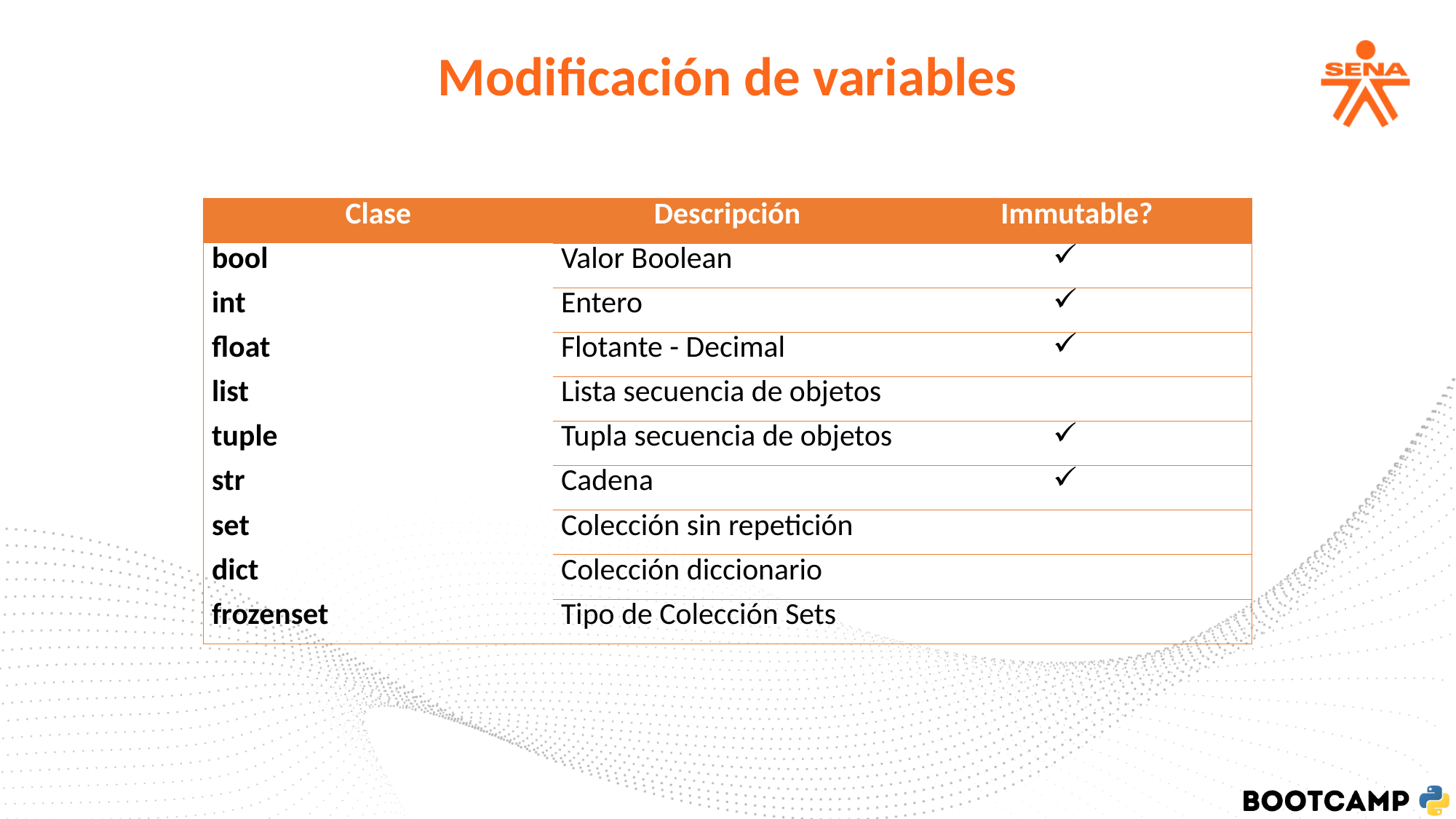

Modificación de variables
| Clase | Descripción | Immutable? |
| --- | --- | --- |
| bool | Valor Boolean |  |
| int | Entero |  |
| float | Flotante - Decimal |  |
| list | Lista secuencia de objetos |  |
| tuple | Tupla secuencia de objetos |  |
| str | Cadena |  |
| set | Colección sin repetición |  |
| dict | Colección diccionario |  |
| frozenset | Tipo de Colección Sets |  |